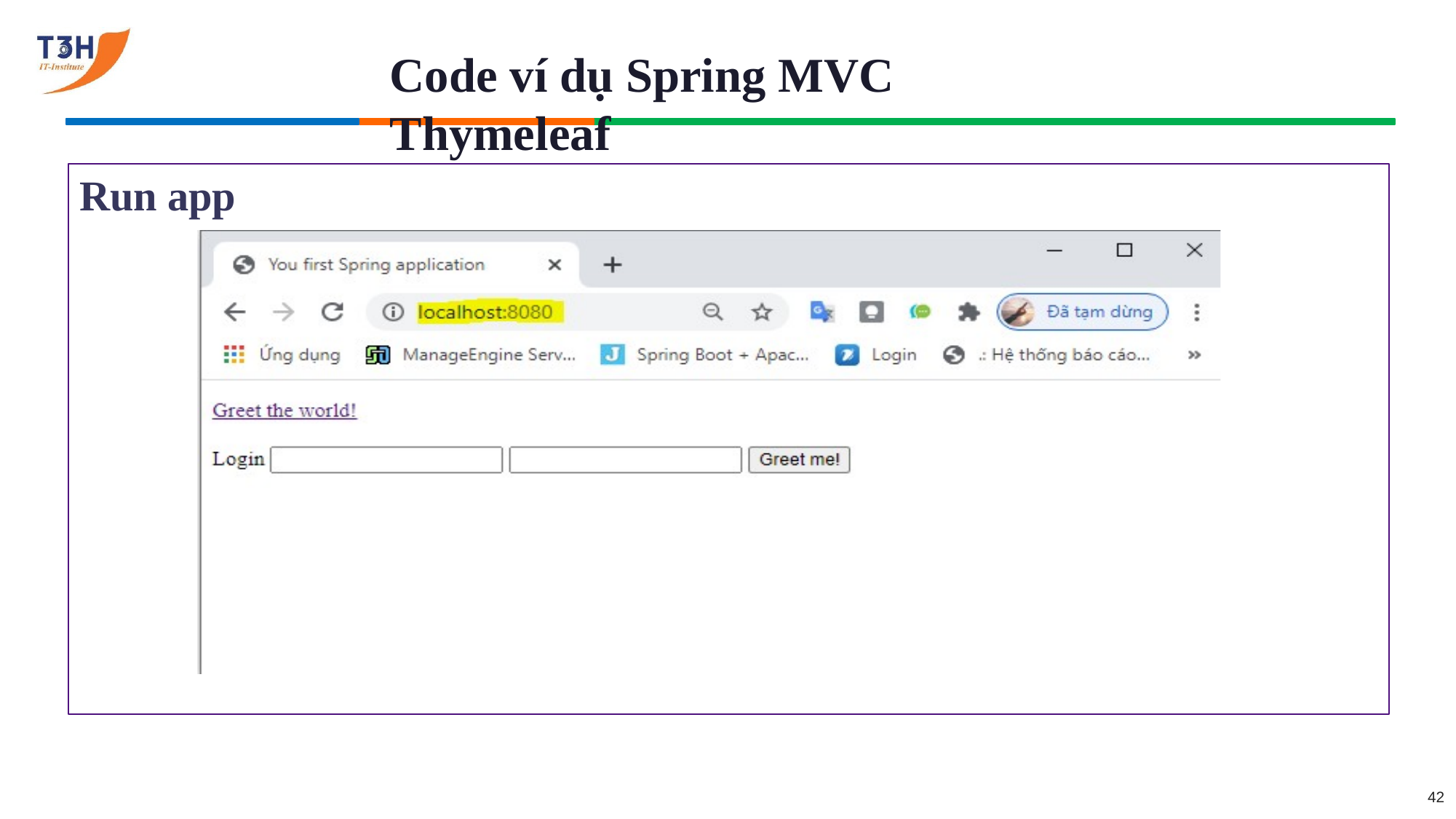

# Code ví dụ Spring MVC Thymeleaf

Run app

42